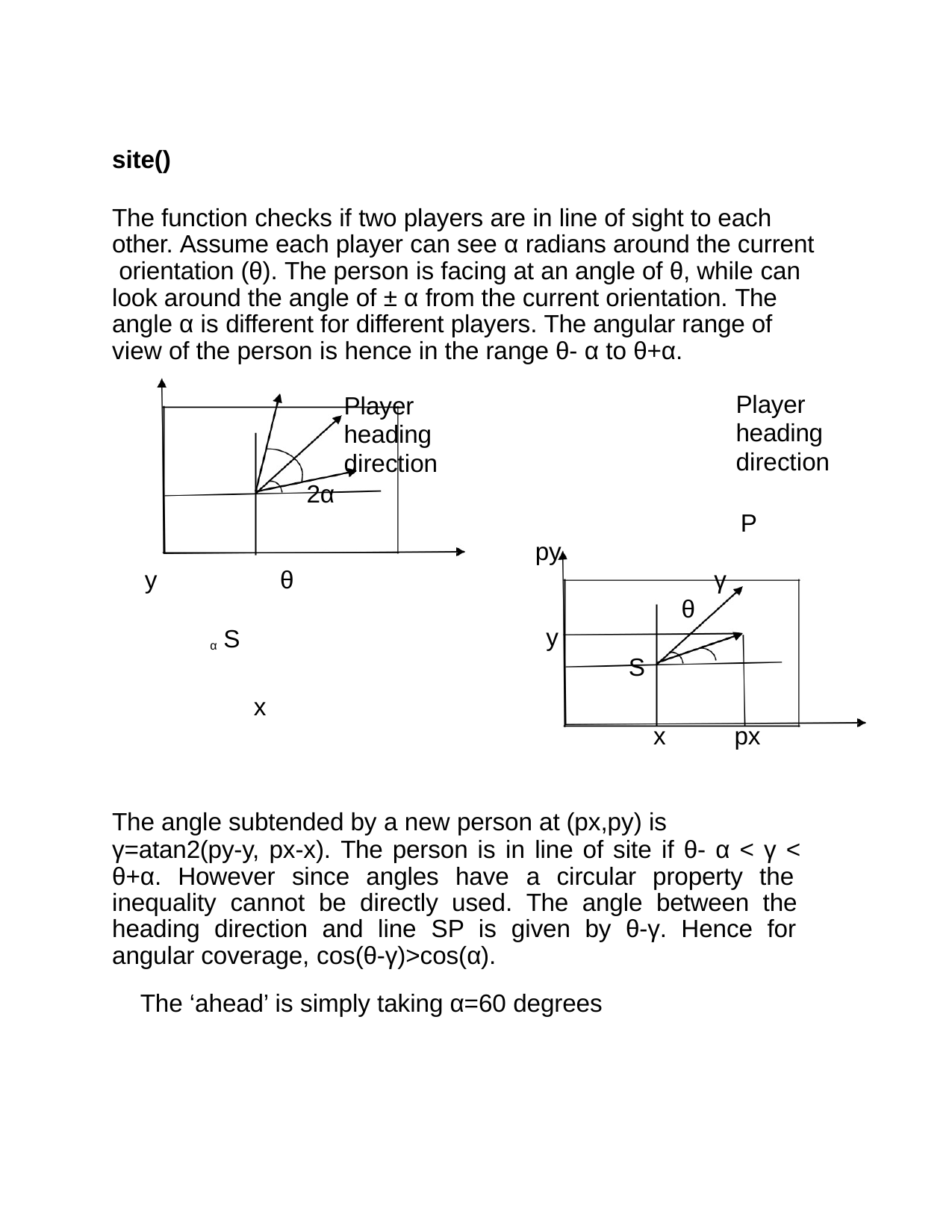

site()

The function checks if two players are in line of sight to each  other. Assume each player can see α radians around the current  orientation (θ). The person is facing at an angle of θ, while can  look around the angle of ± α from the current orientation. The  angle α is different for different players. The angular range of  view of the person is hence in the range θ- α to θ+α.

Player  heading  direction
Player  heading  direction
2α
P
py

y
θ
γ
θ
y
α S
S
x
x
px
The angle subtended by a new person at (px,py) is
γ=atan2(py-y, px-x). The person is in line of site if θ- α < γ <  θ+α. However since angles have a circular property the  inequality cannot be directly used. The angle between the  heading direction and line SP is given by θ-γ. Hence for  angular coverage, cos(θ-γ)>cos(α).
The ‘ahead’ is simply taking α=60 degrees